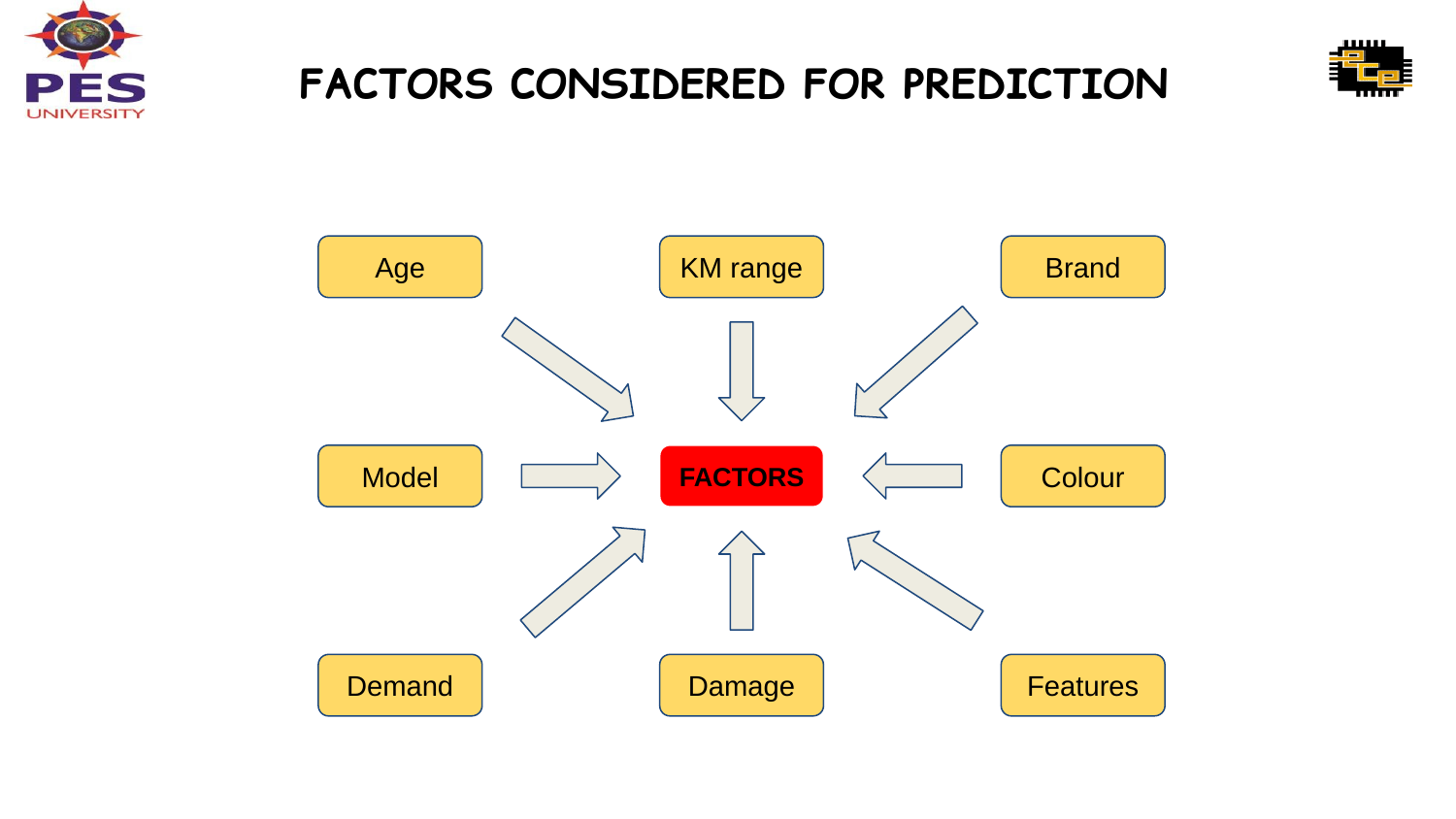

# FACTORS CONSIDERED FOR PREDICTION
Age
KM range
Brand

Model
FACTORS
Colour

Demand
Damage
Features